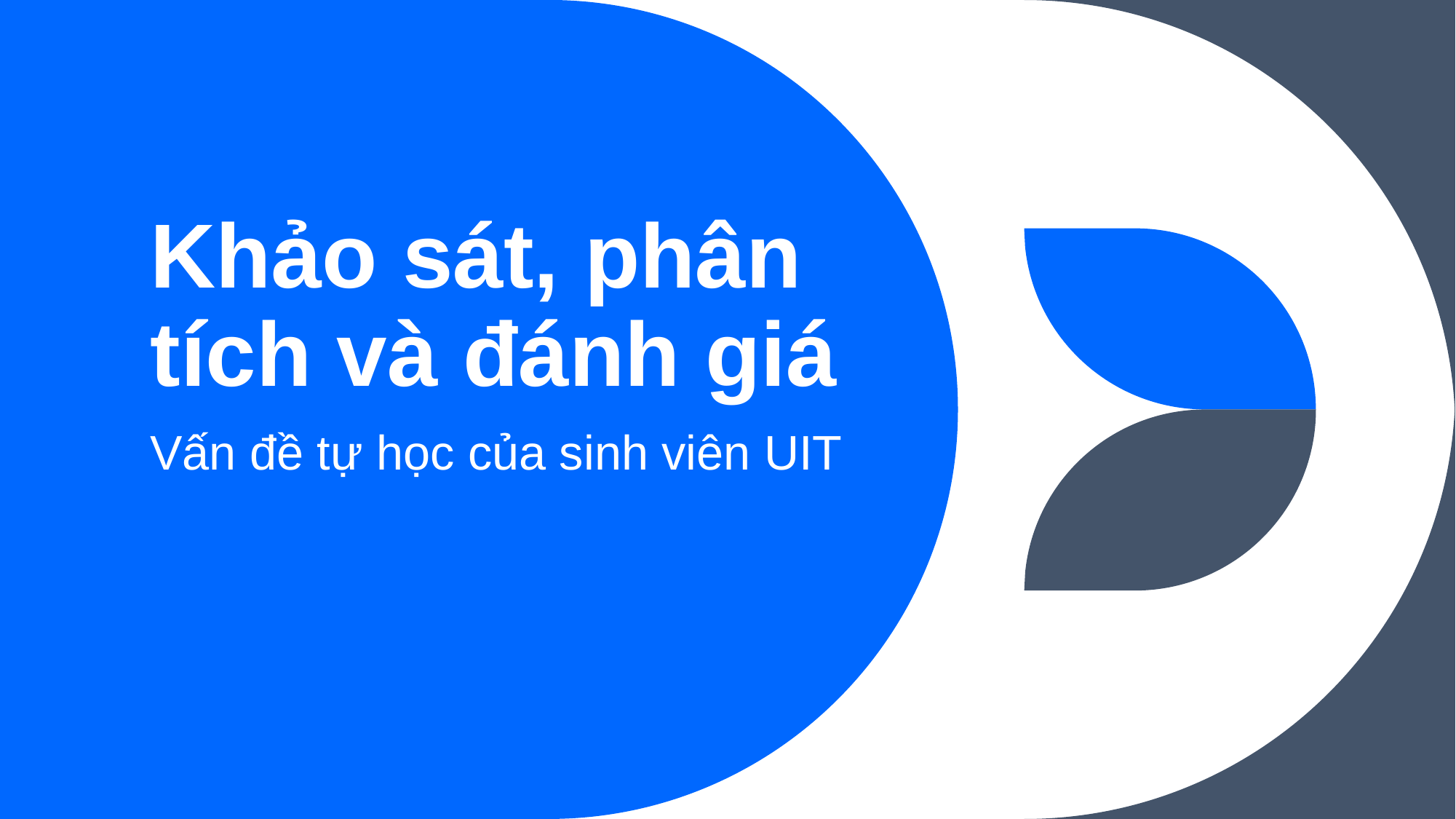

# Khảo sát, phân tích và đánh giá
Vấn đề tự học của sinh viên UIT